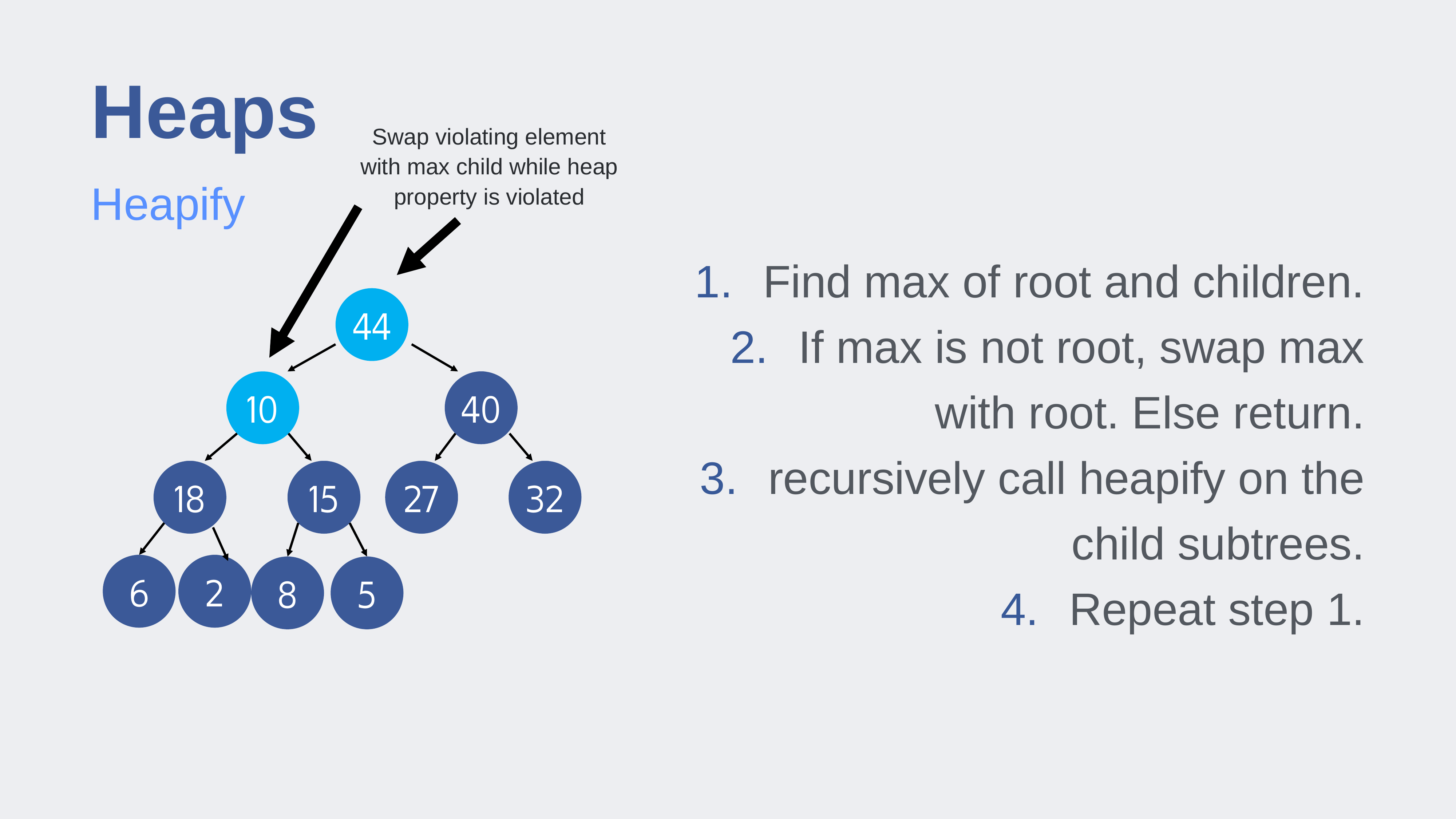

# Heaps
Swap violating element
with max child while heap
property is violated
Heapify
Find max of root and children.
If max is not root, swap max with root. Else return.
recursively call heapify on the child subtrees.
Repeat step 1.

44
10
40
18
15
27
32
6
2
8
5